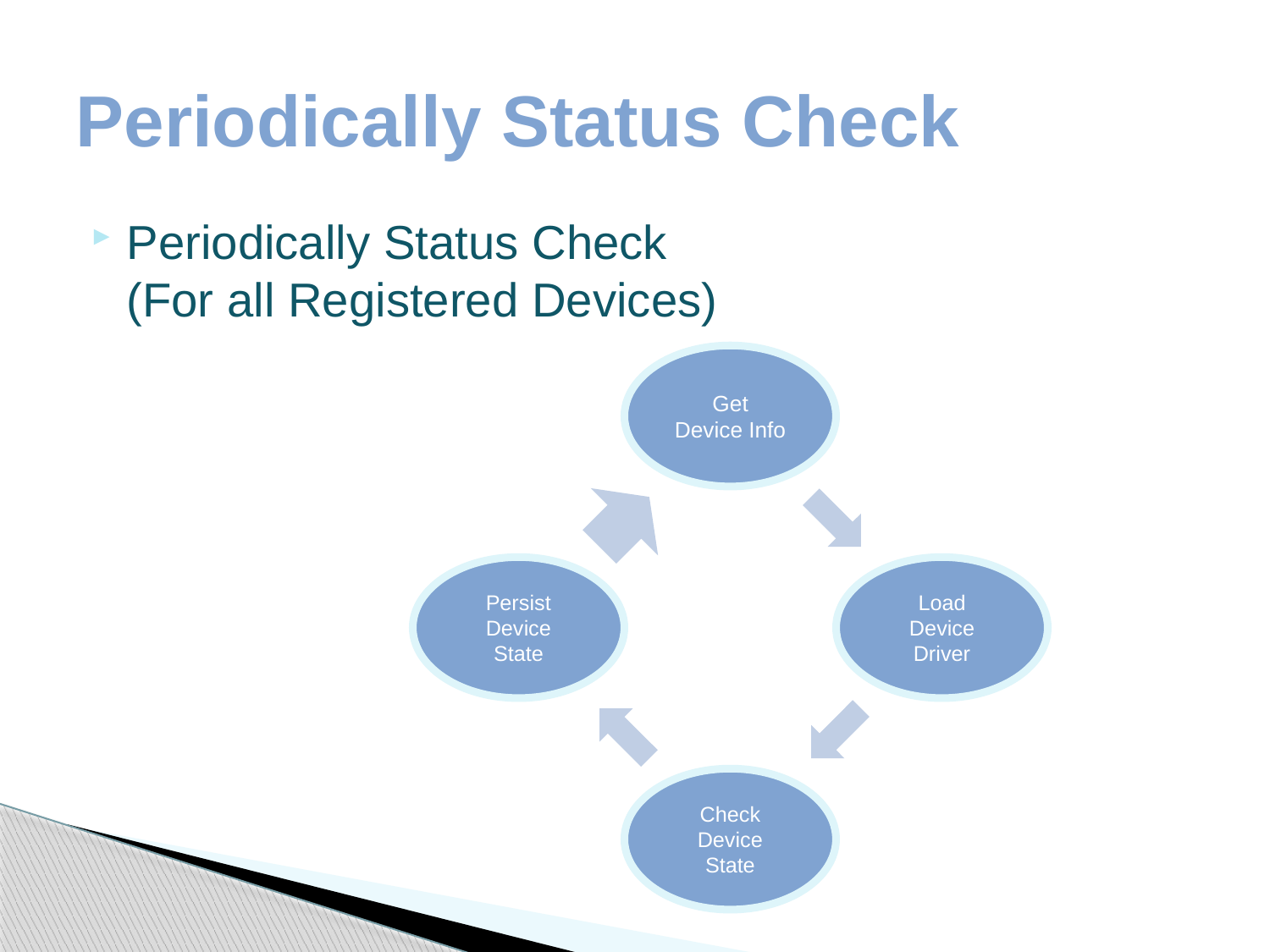

# Periodically Status Check
Periodically Status Check
(For all Registered Devices)
Get
Device Info
Load Device Driver
Check Device State
Persist Device State